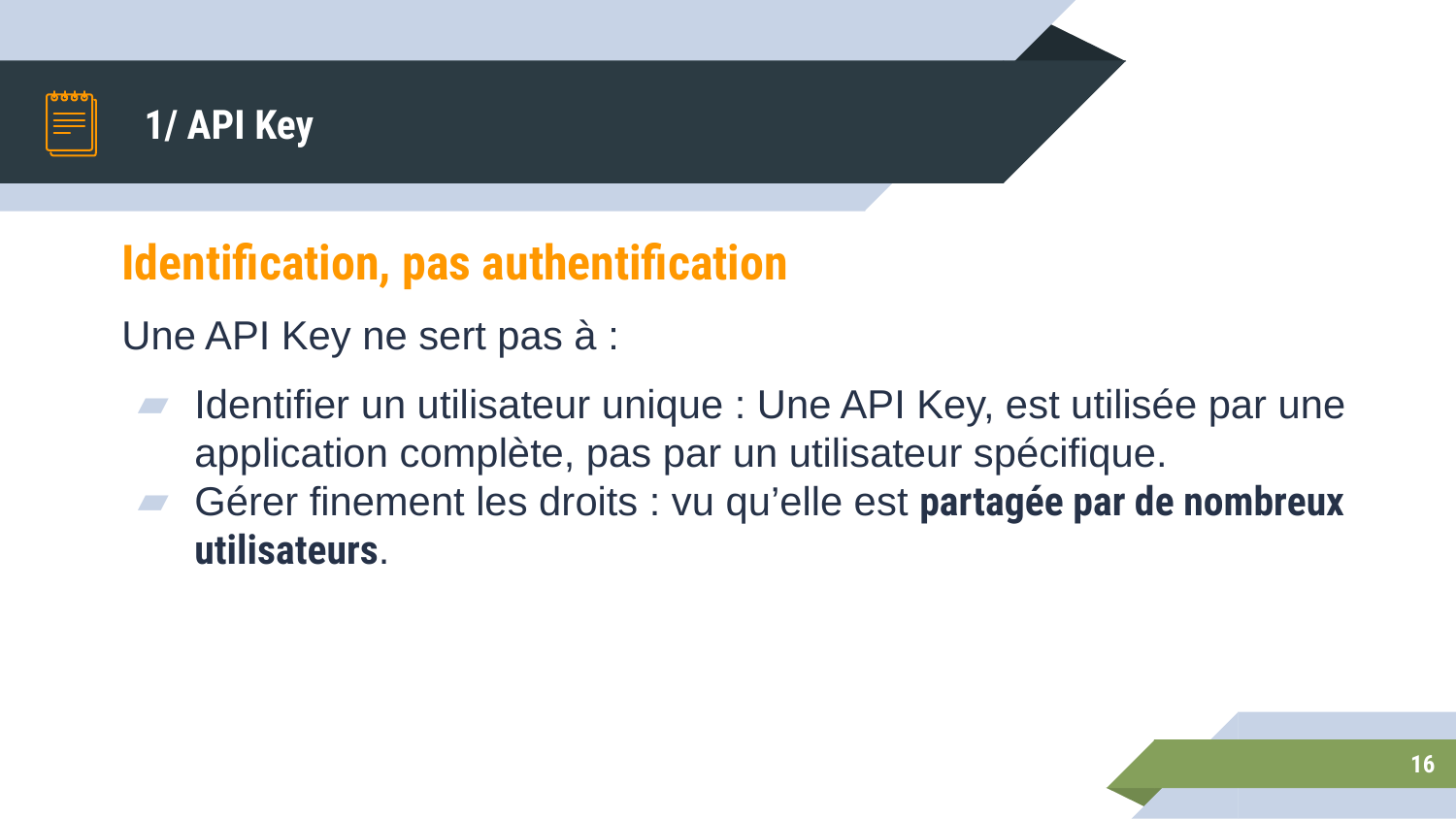

# 1/ API Key

Identification, pas authentification
Une API Key ne sert pas à :
Identifier un utilisateur unique : Une API Key, est utilisée par une application complète, pas par un utilisateur spécifique.
Gérer finement les droits : vu qu’elle est partagée par de nombreux utilisateurs.

16